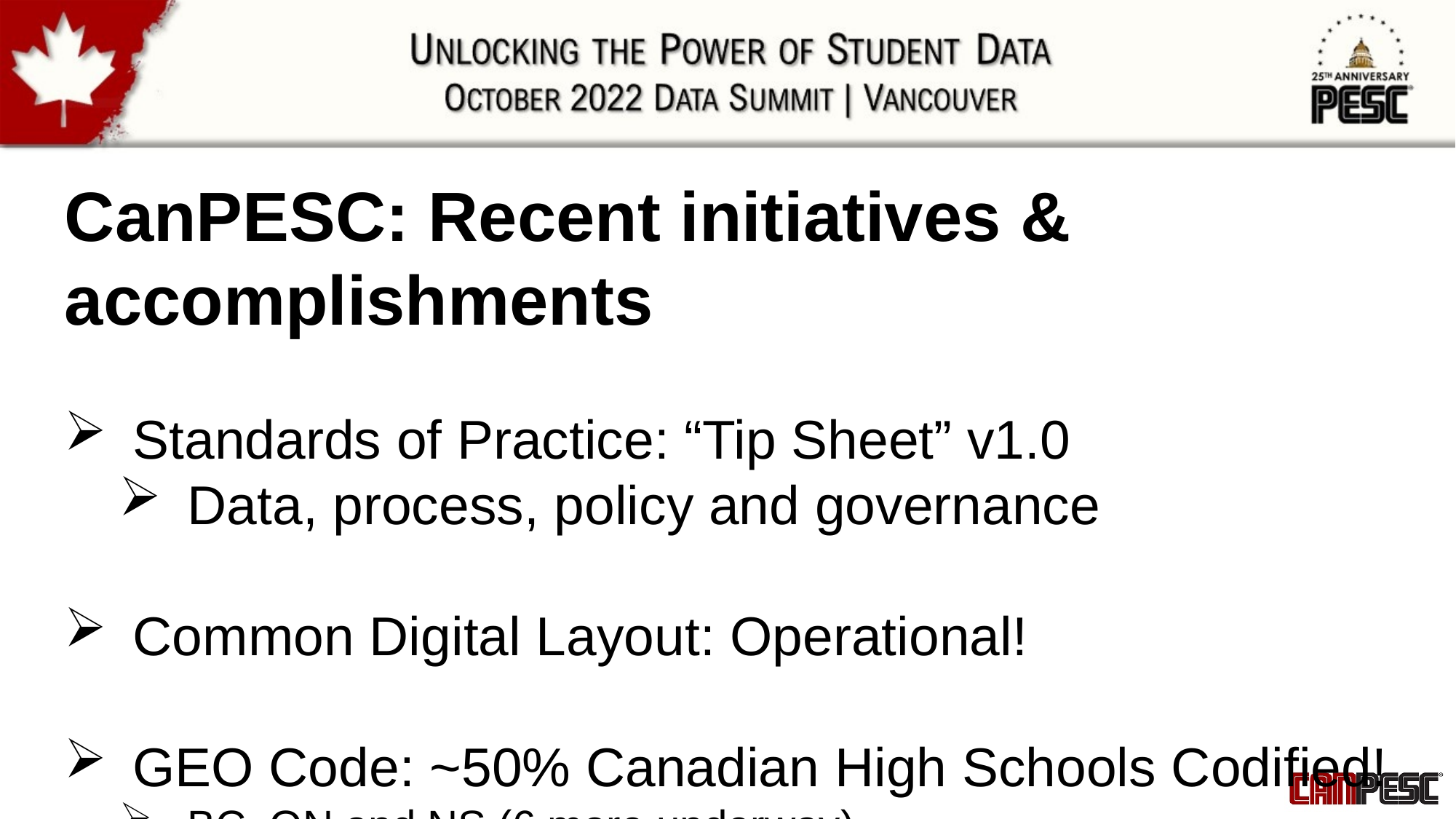

CanPESC: Recent initiatives & accomplishments

Standards of Practice: “Tip Sheet” v1.0
Data, process, policy and governance

Common Digital Layout: Operational!

GEO Code: ~50% Canadian High Schools Codified!
BC, ON and NS (6 more underway)